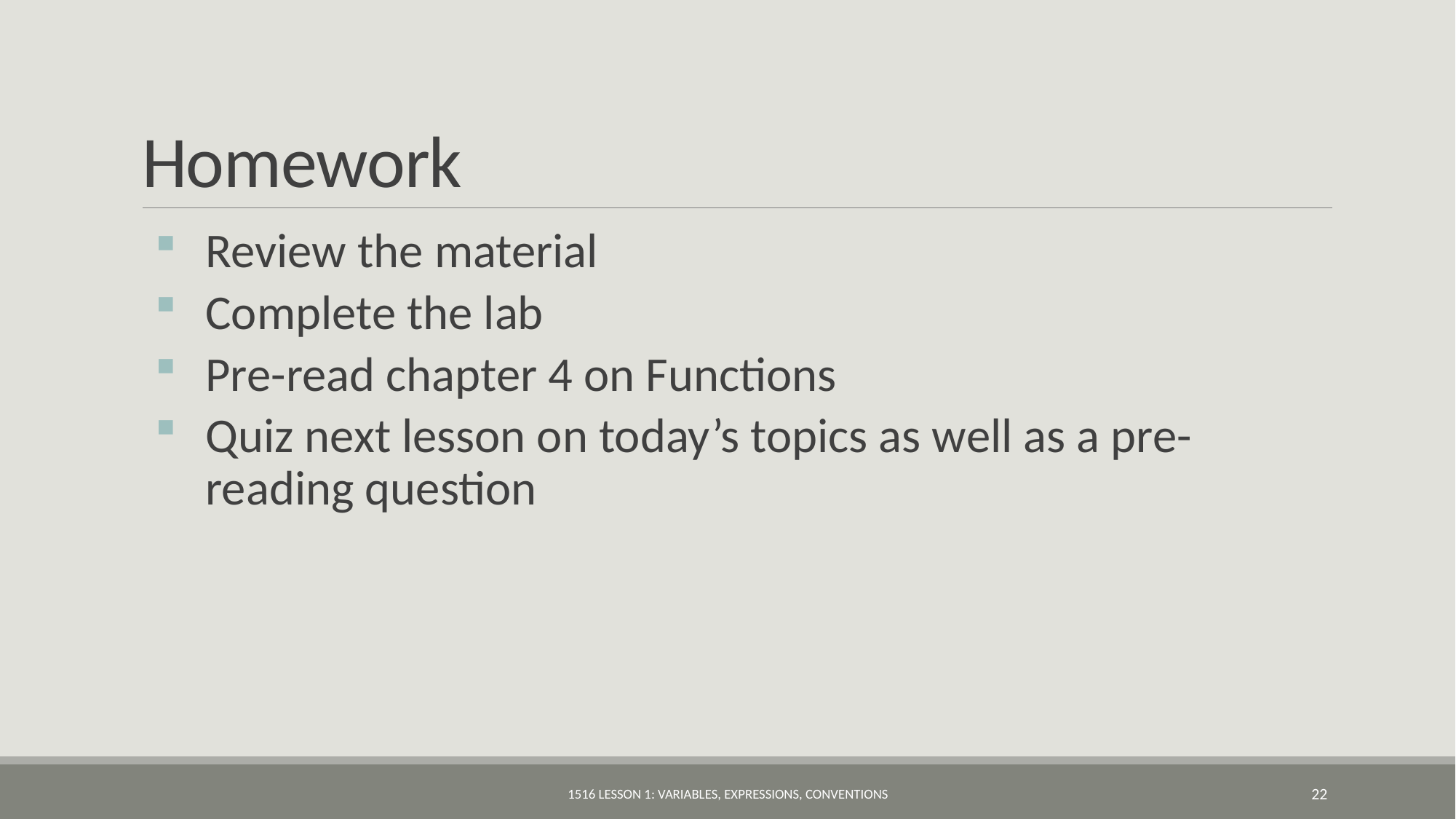

# Homework
Review the material
Complete the lab
Pre-read chapter 4 on Functions
Quiz next lesson on today’s topics as well as a pre-reading question

1516 Lesson 1: Variables, Expressions, Conventions
22